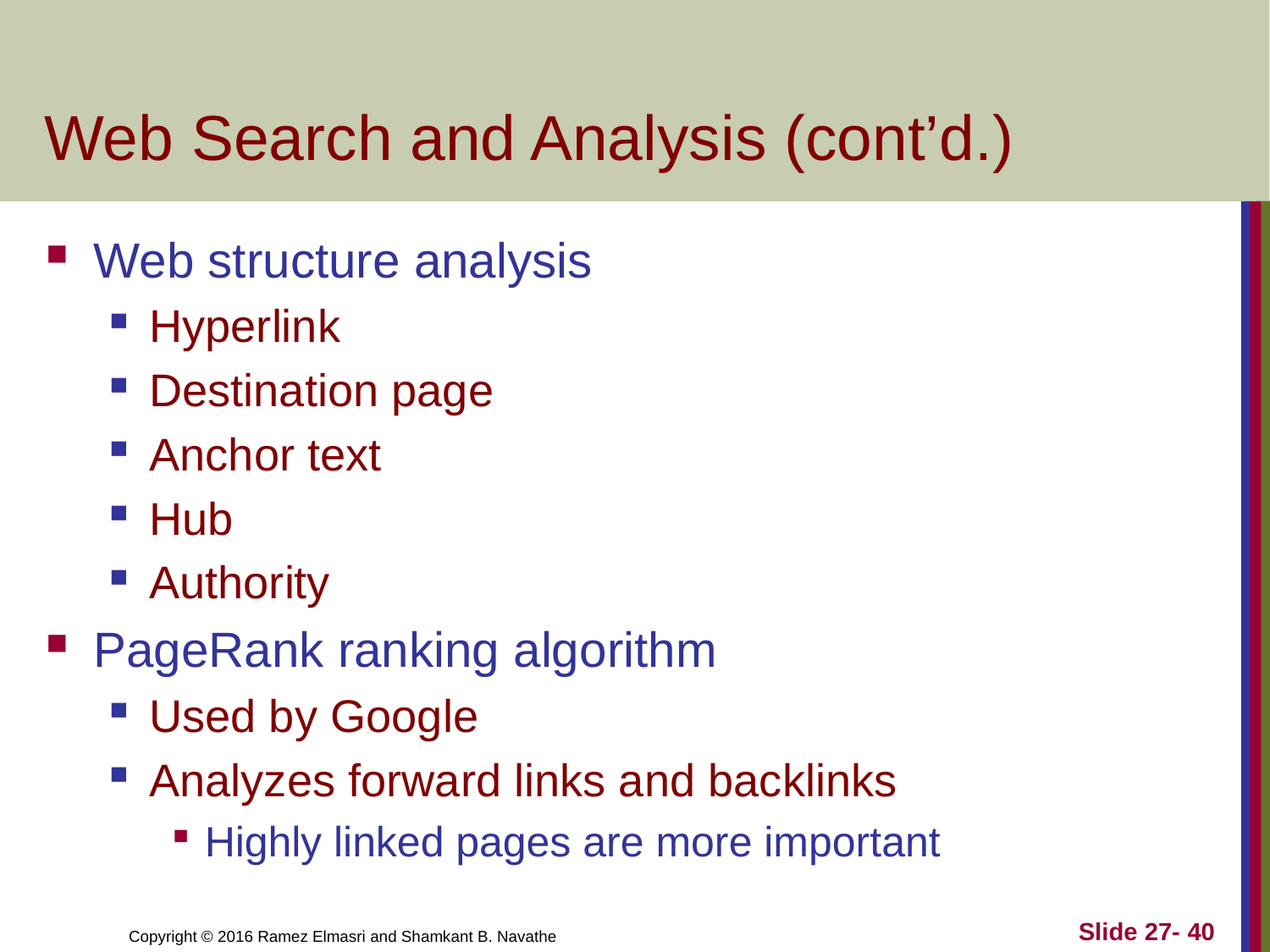

# Web Search and Analysis (cont’d.)
Web structure analysis
Hyperlink
Destination page
Anchor text
Hub
Authority
PageRank ranking algorithm
Used by Google
Analyzes forward links and backlinks
Highly linked pages are more important

Slide 27- 40